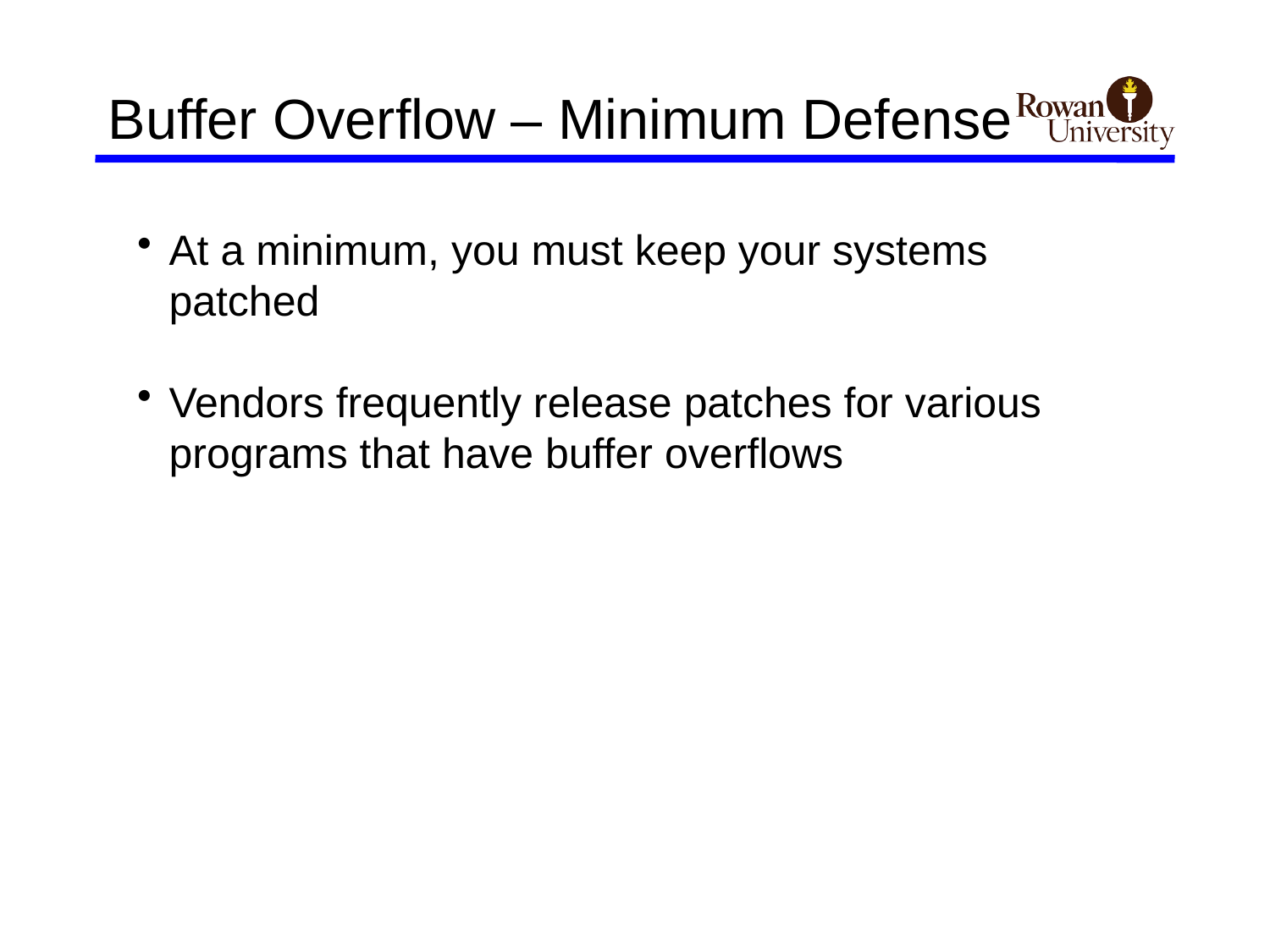

# Buffer Overflow – Minimum Defense
At a minimum, you must keep your systems patched

Vendors frequently release patches for various programs that have buffer overflows